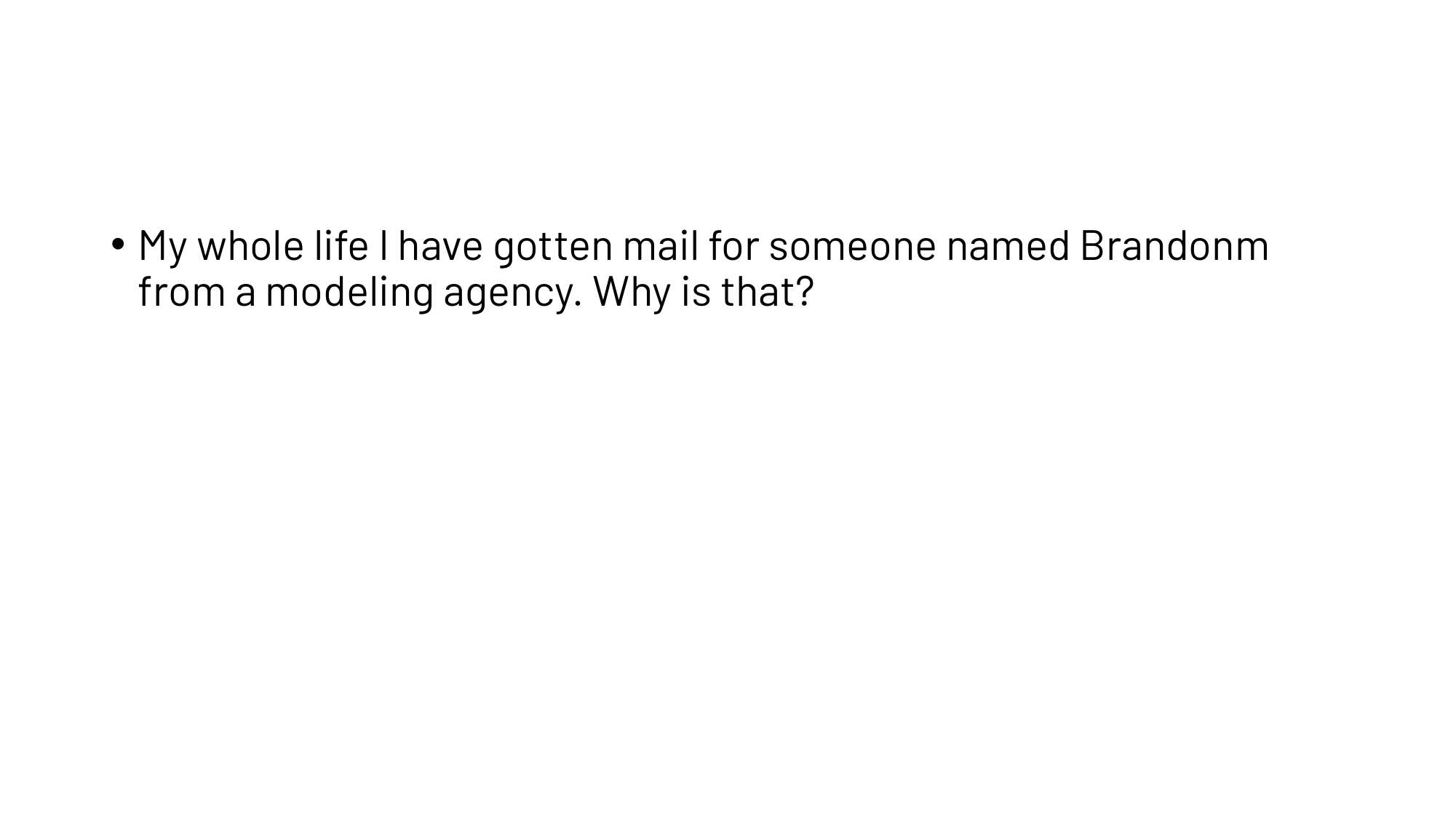

#
My whole life I have gotten mail for someone named Brandonm from a modeling agency. Why is that?